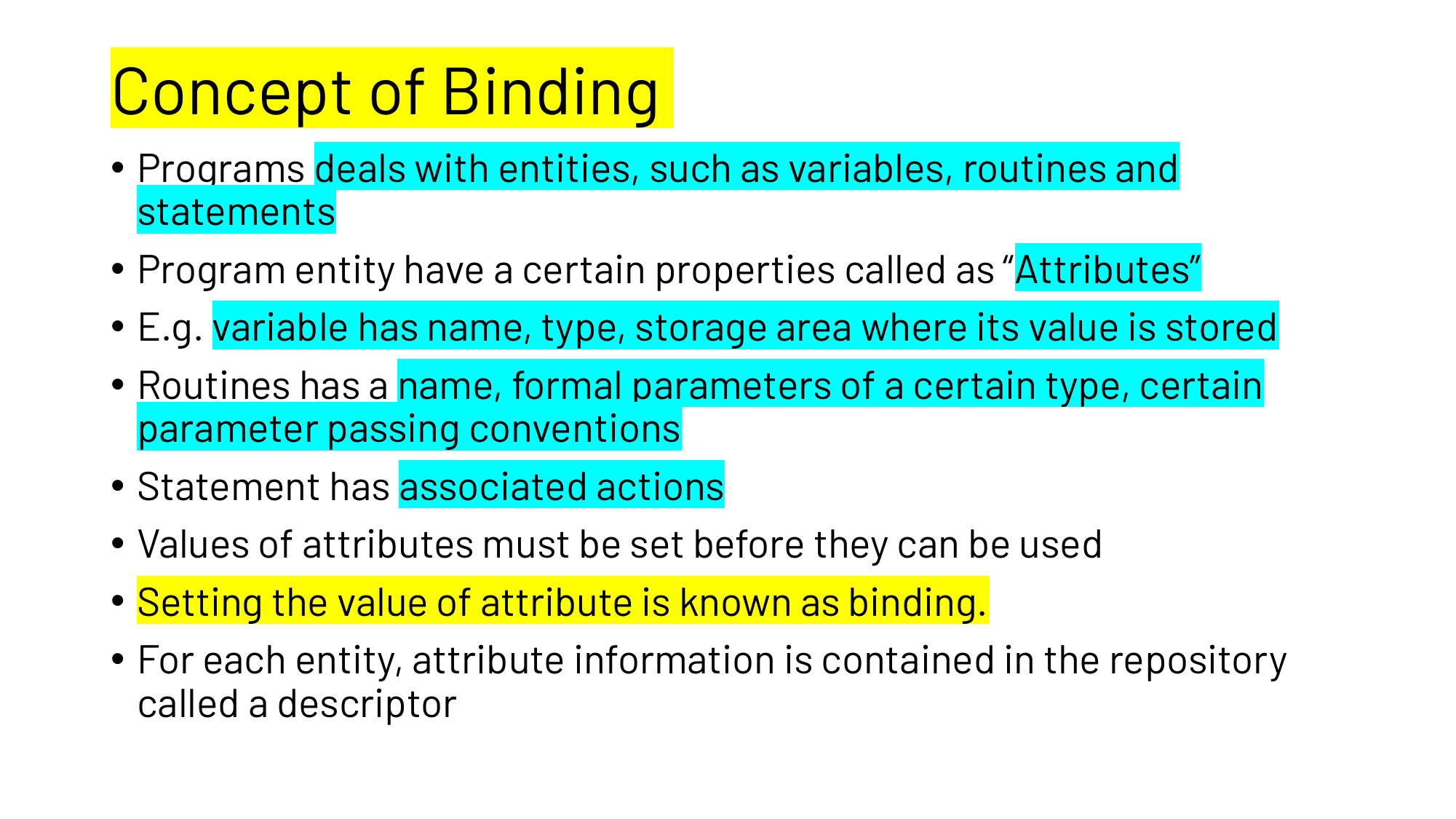

# Concept of Binding
Programs deals with entities, such as variables, routines and statements
Program entity have a certain properties called as “Attributes”
E.g. variable has name, type, storage area where its value is stored
Routines has a name, formal parameters of a certain type, certain parameter passing conventions
Statement has associated actions
Values of attributes must be set before they can be used
Setting the value of attribute is known as binding.
For each entity, attribute information is contained in the repository called a descriptor